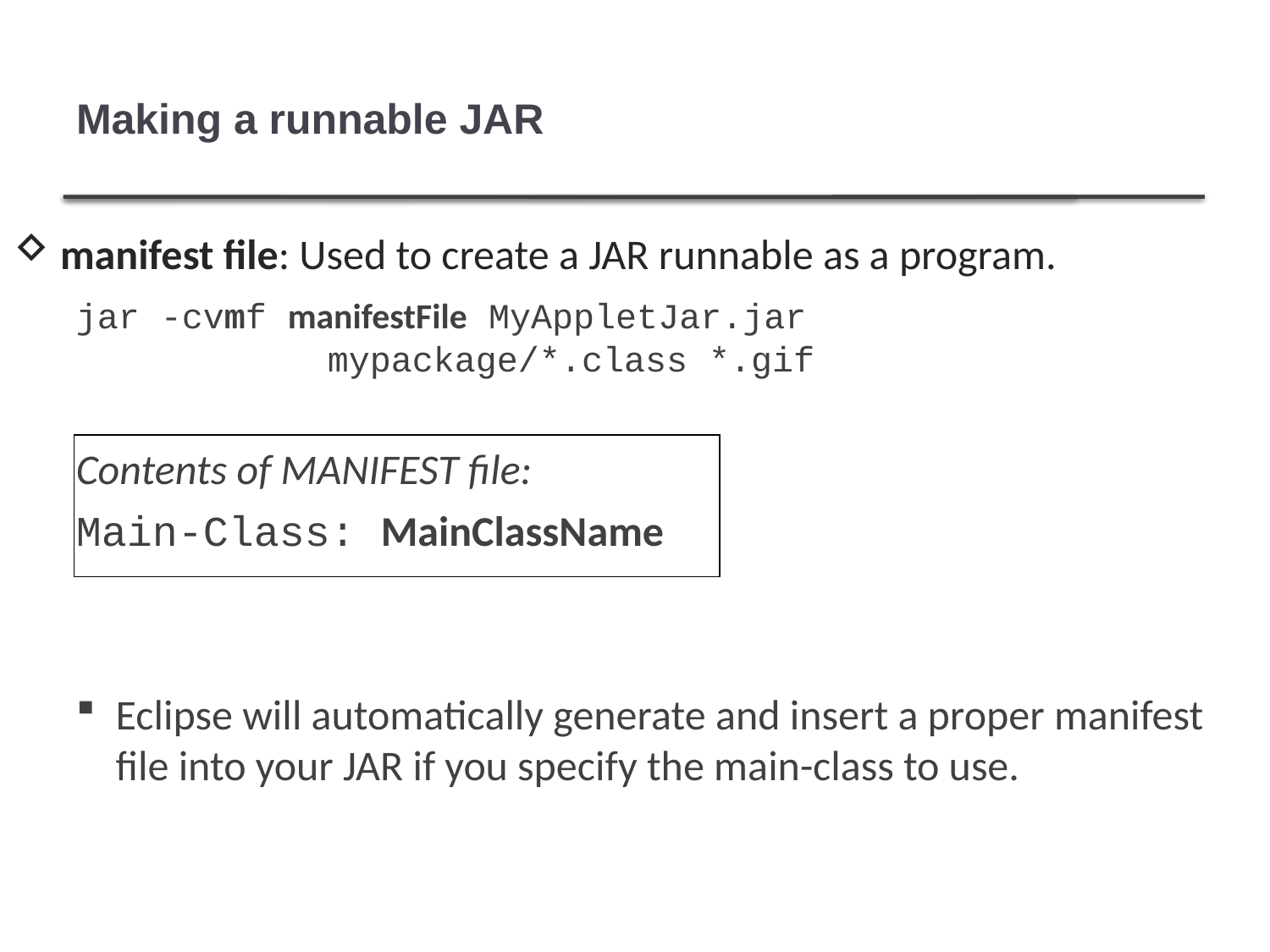

# Making a runnable JAR
manifest file: Used to create a JAR runnable as a program.
jar -cvmf manifestFile MyAppletJar.jar
          mypackage/*.class *.gif

Contents of MANIFEST file:
Main-Class: MainClassName

Eclipse will automatically generate and insert a proper manifest file into your JAR if you specify the main-class to use.